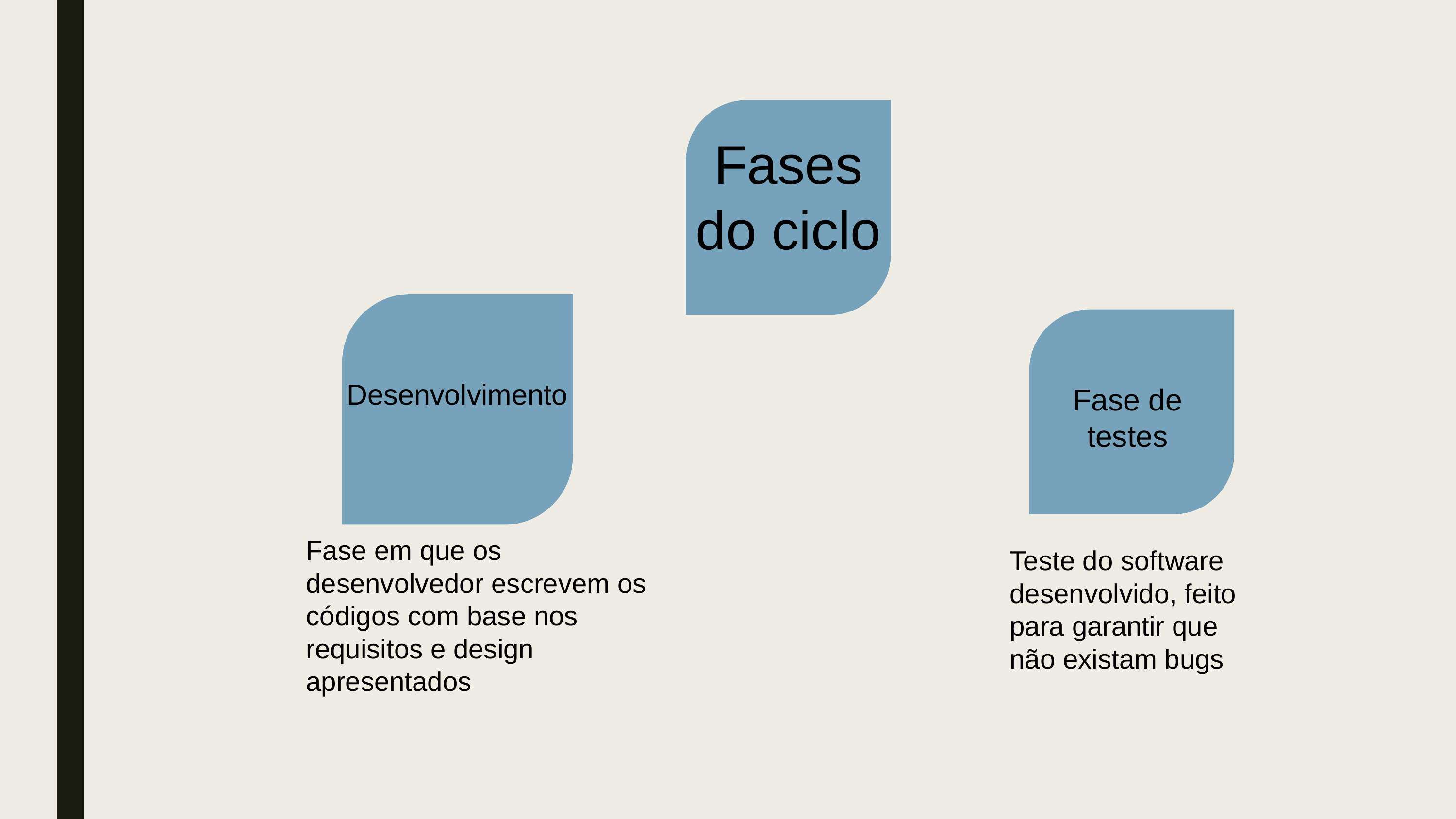

Fases do ciclo

o

Desenvolvimento

Fase de
testes

Fase em que os desenvolvedor escrevem os códigos com base nos requisitos e design apresentados

Teste do software desenvolvido, feito para garantir que não existam bugs